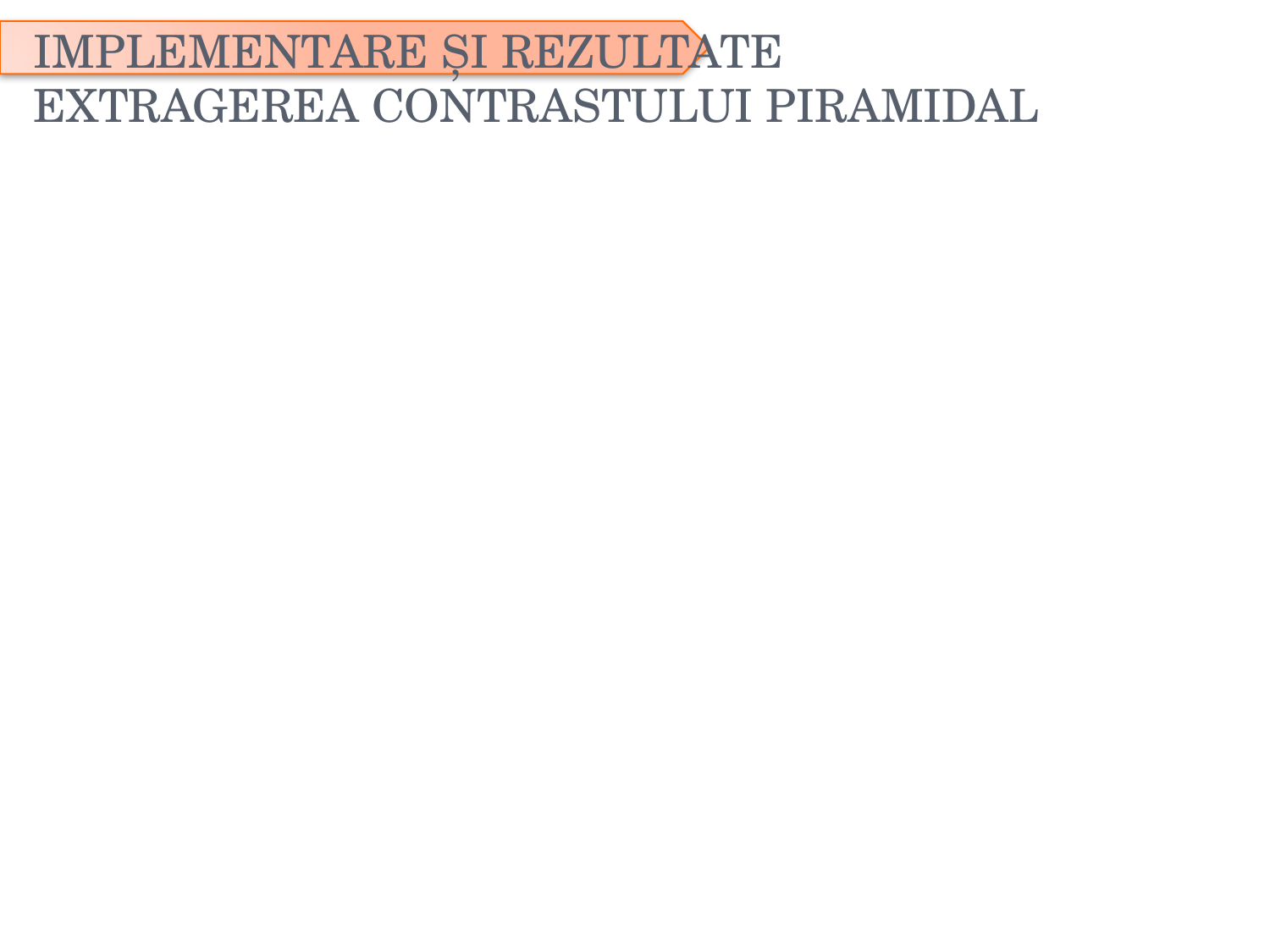

# Implementare și rezultate Extragerea contrastului piramidal